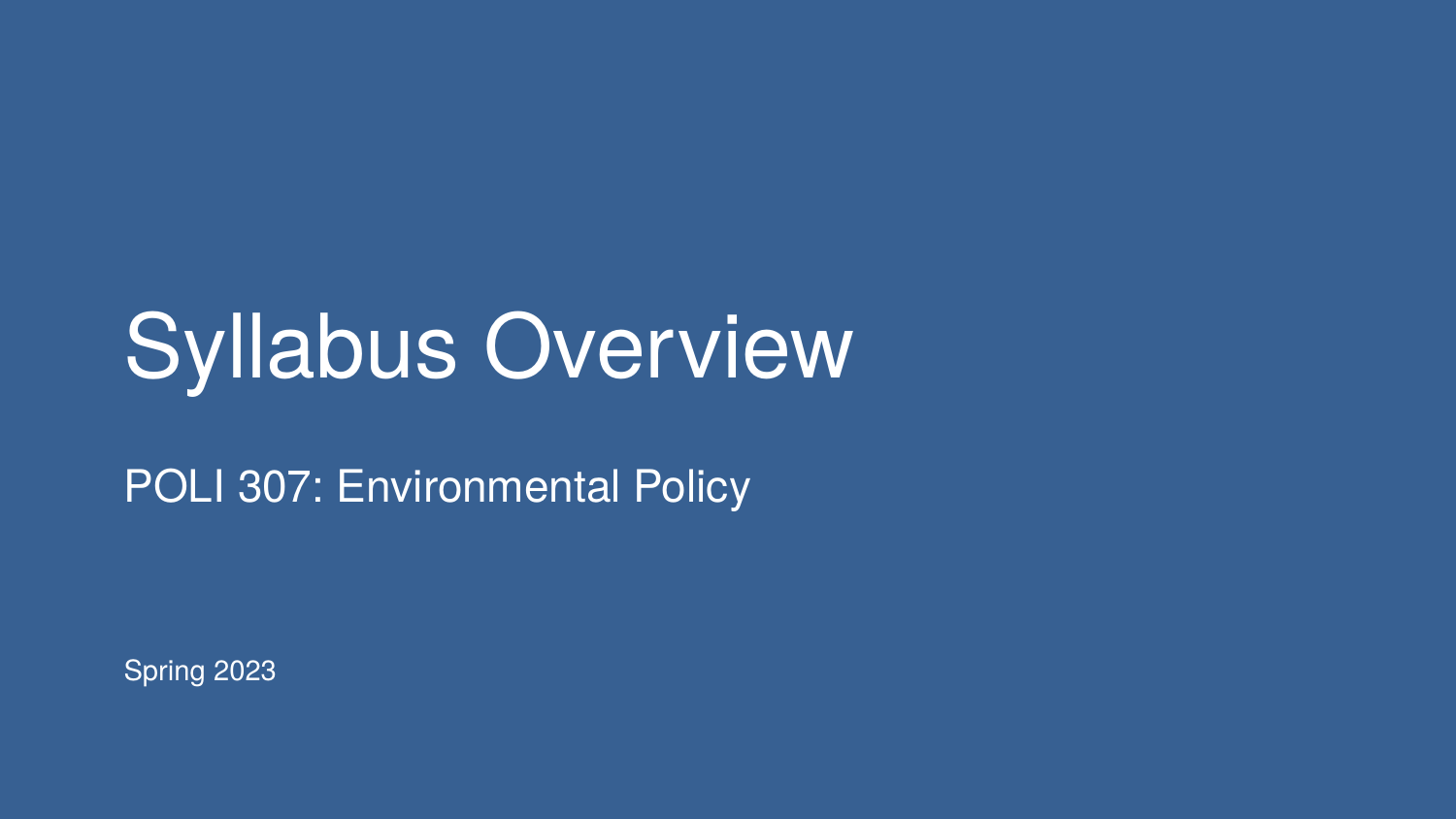

# Syllabus Overview
POLI 307: Environmental Policy
Spring 2023